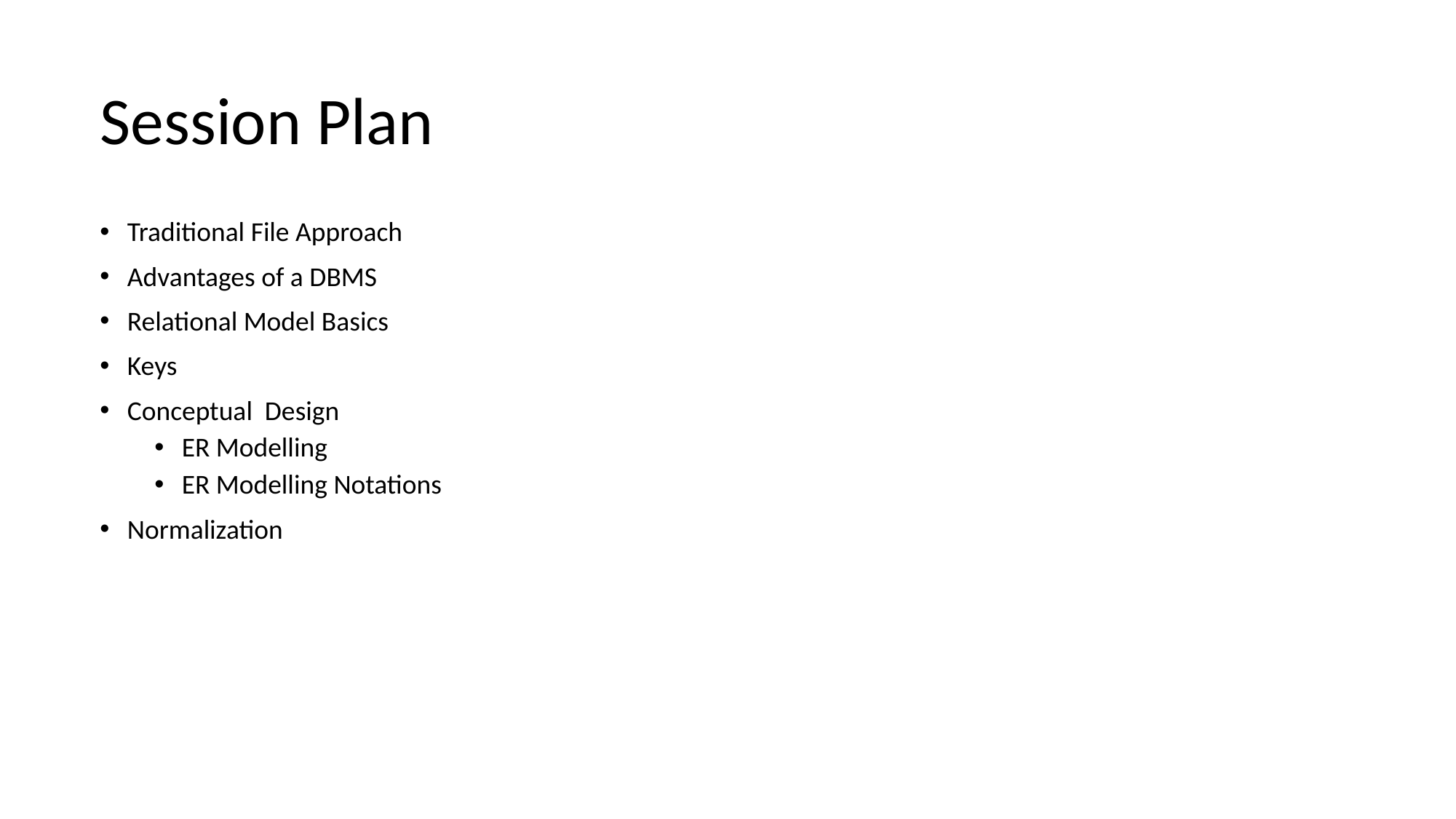

Session Plan
Traditional File Approach
Advantages of a DBMS
Relational Model Basics
Keys
Conceptual  Design
ER Modelling
ER Modelling Notations
Normalization
3